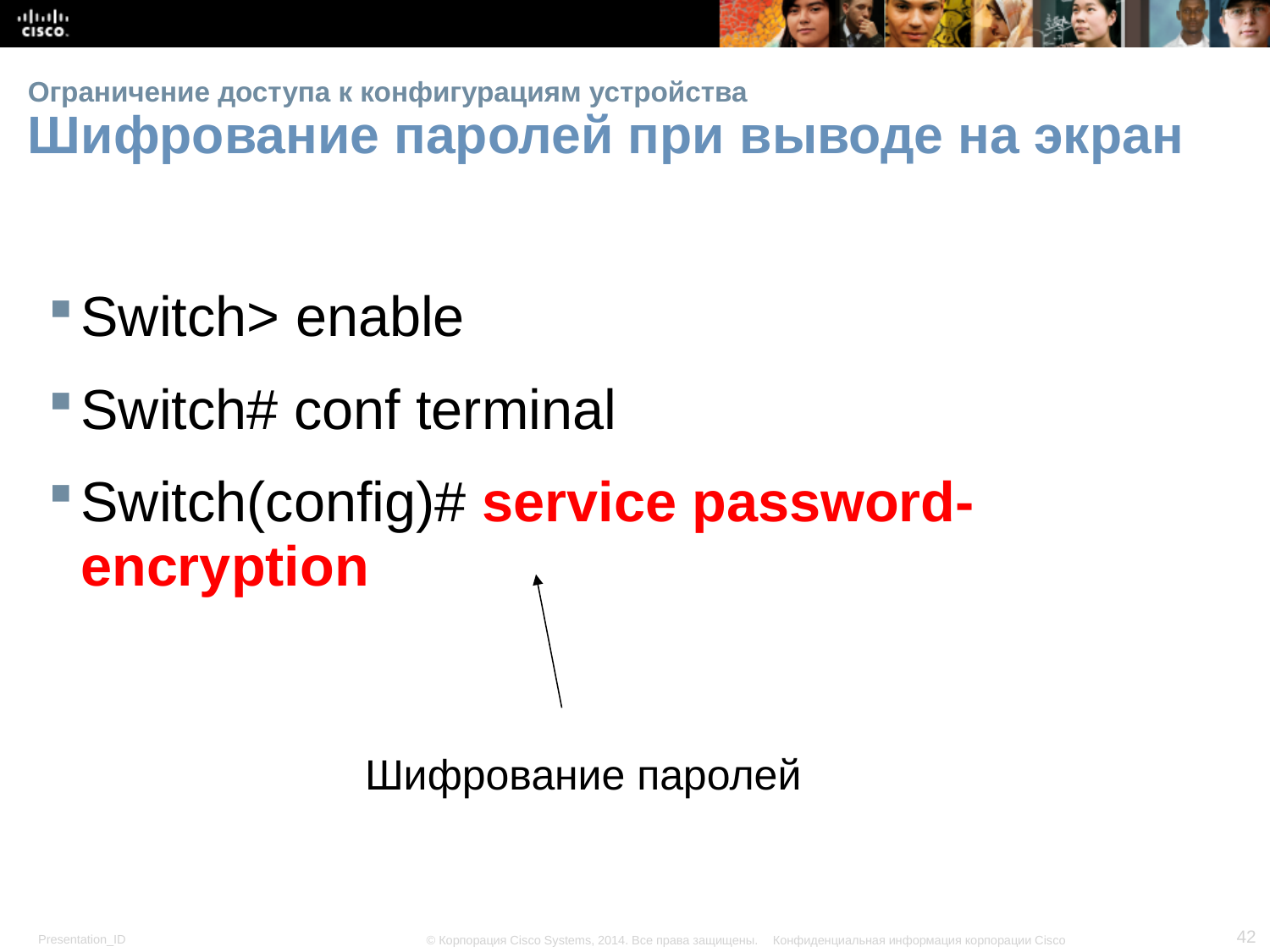

# Ограничение доступа к конфигурациям устройства Шифрование паролей при выводе на экран
Switch> enable
Switch# conf terminal
Switch(config)# service password-encryption
Шифрование паролей